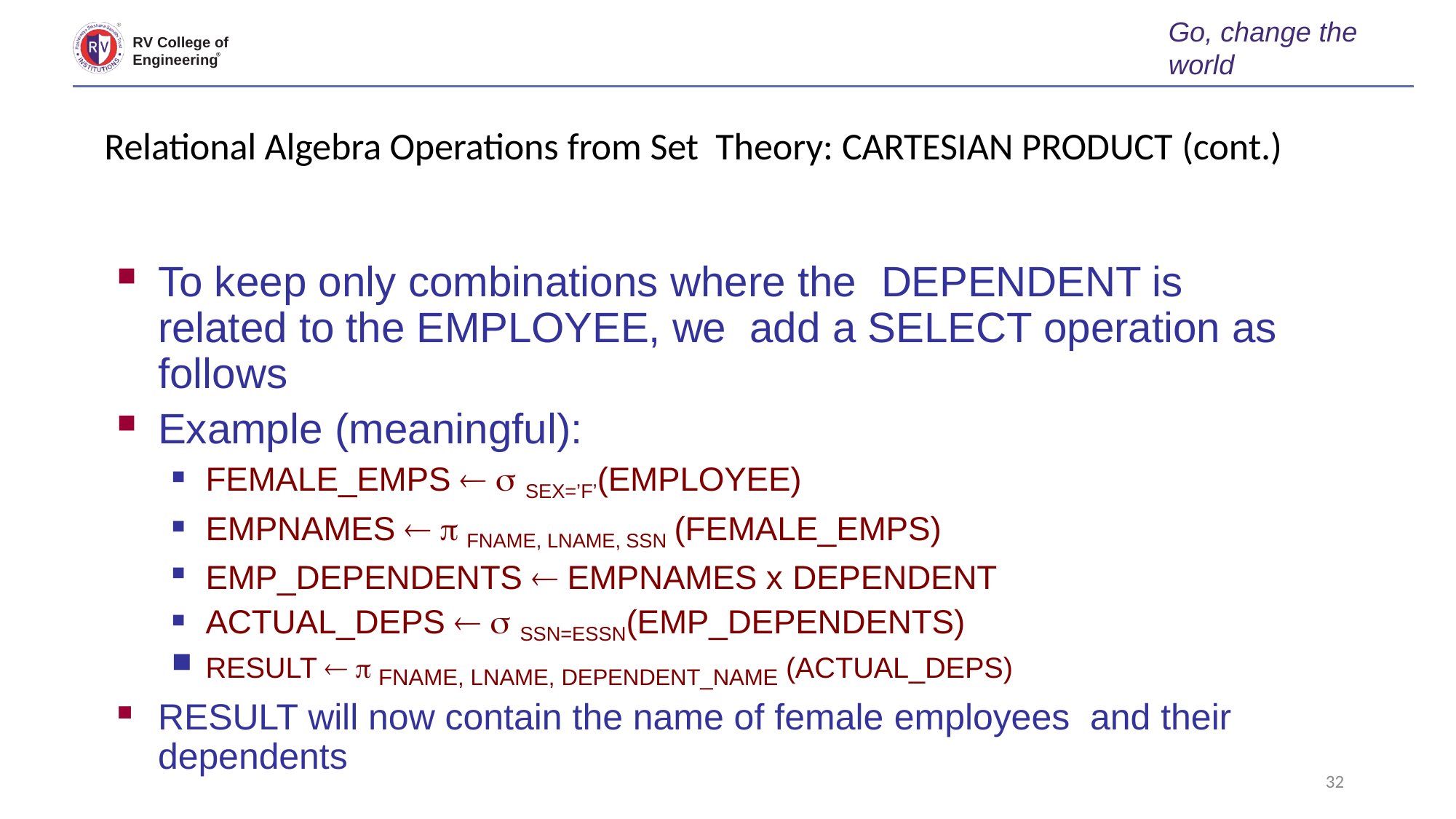

Go, change the world

RV College of
Engineering

# Relational Algebra Operations from Set  Theory: CARTESIAN PRODUCT (cont.)

To keep only combinations where the  DEPENDENT is related to the EMPLOYEE, we  add a SELECT operation as follows
Example (meaningful):
FEMALE_EMPS ← σ SEX=’F’(EMPLOYEE)
EMPNAMES ← π FNAME, LNAME, SSN (FEMALE_EMPS)
EMP_DEPENDENTS ← EMPNAMES x DEPENDENT
ACTUAL_DEPS ← σ SSN=ESSN(EMP_DEPENDENTS)
RESULT ← π FNAME, LNAME, DEPENDENT_NAME (ACTUAL_DEPS)
RESULT will now contain the name of female employees  and their dependents

  1:1 relationship type between EMPLOYEE and 	   DEPARTMENT. Employee participation is partial. Department participation is not clear from requirements

 are the relationship types observed

32